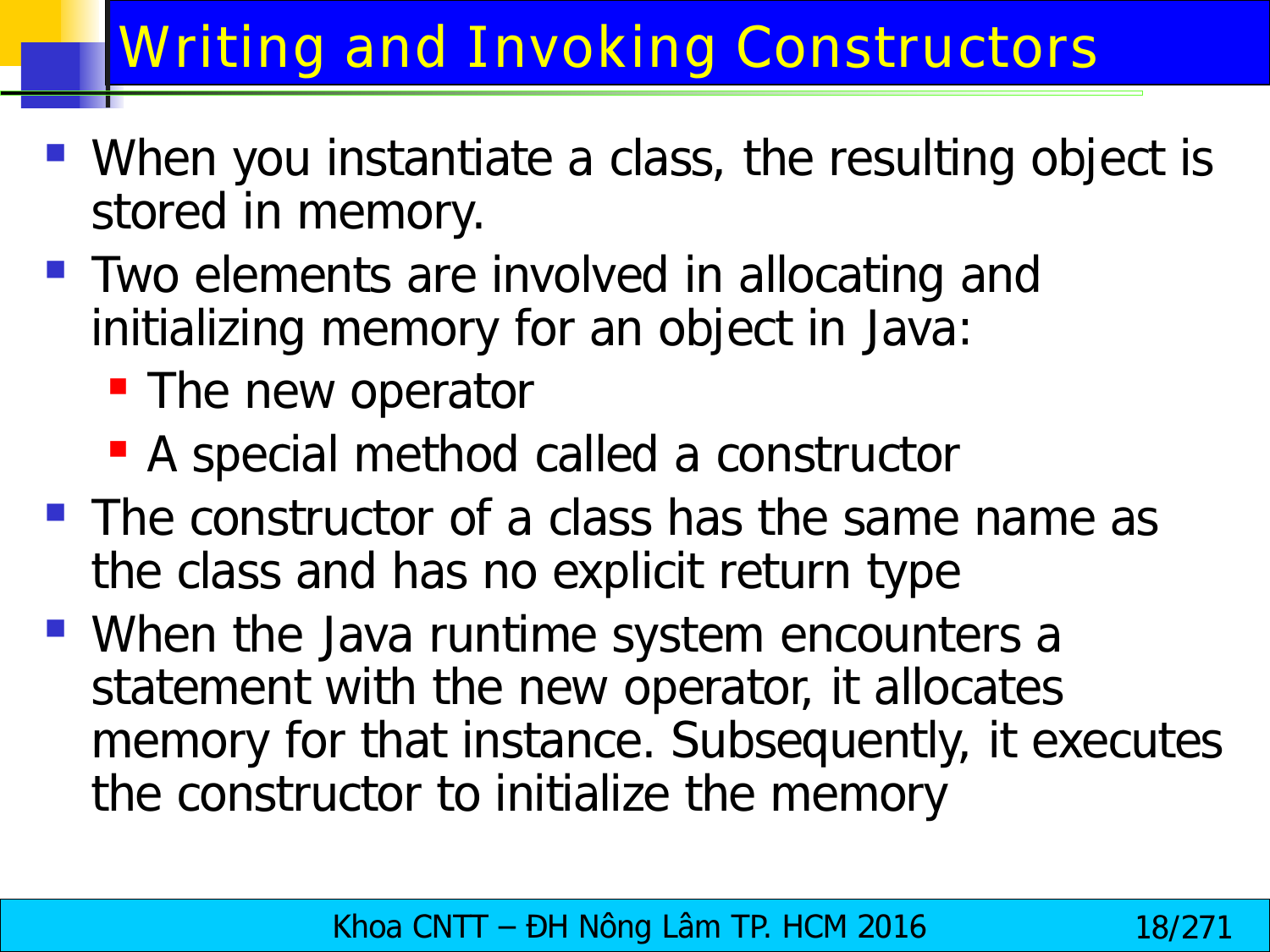

# Writing and Invoking Constructors
When you instantiate a class, the resulting object is stored in memory.
Two elements are involved in allocating and initializing memory for an object in Java:
The new operator
A special method called a constructor
The constructor of a class has the same name as the class and has no explicit return type
When the Java runtime system encounters a statement with the new operator, it allocates memory for that instance. Subsequently, it executes the constructor to initialize the memory